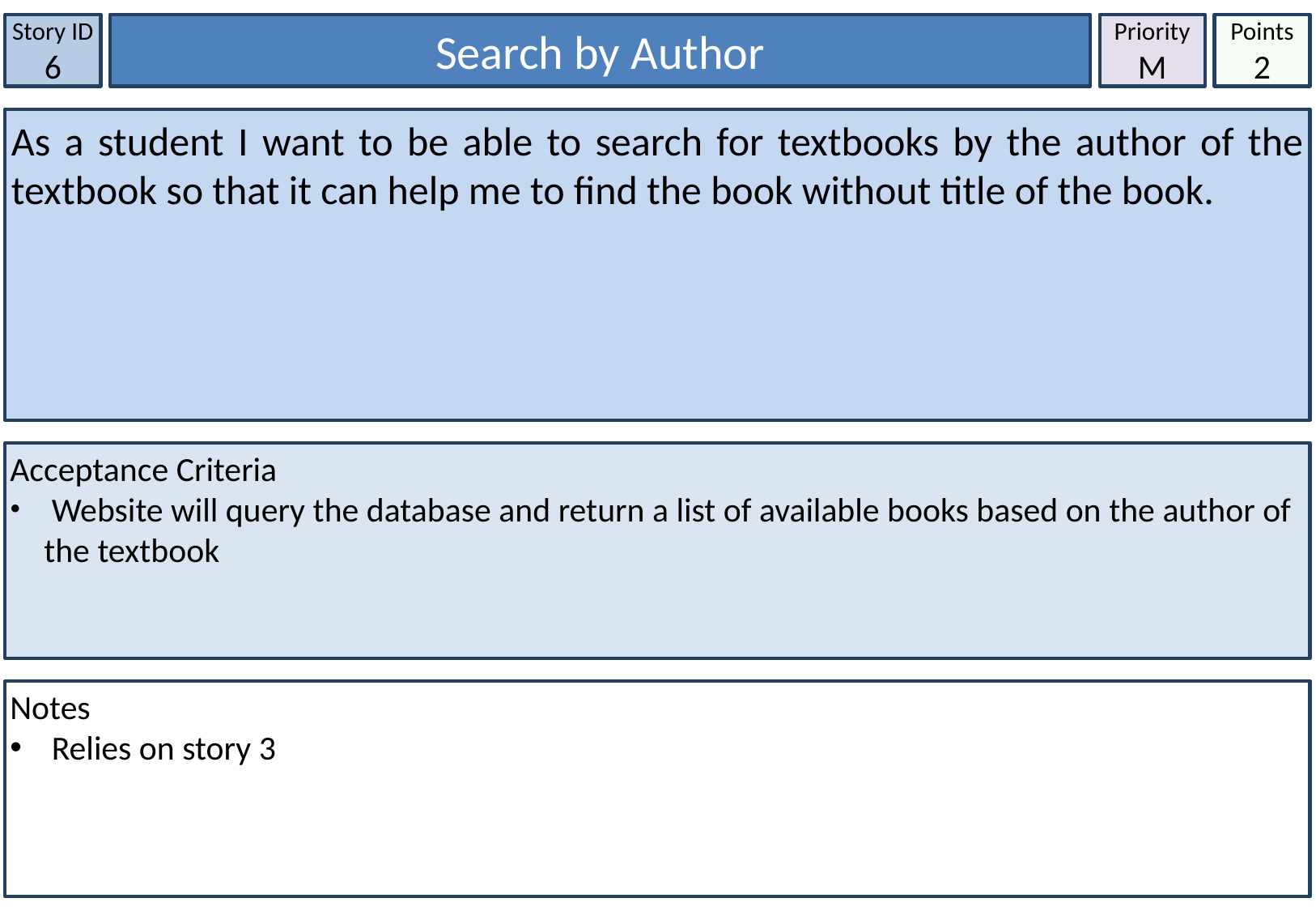

Story ID
6

Search by Author

Priority
M

Points
2

As a student I want to be able to search for textbooks by the author of the textbook so that it can help me to find the book without title of the book.

Acceptance Criteria
 Website will query the database and return a list of available books based on the author of the textbook

Notes
 Relies on story 3